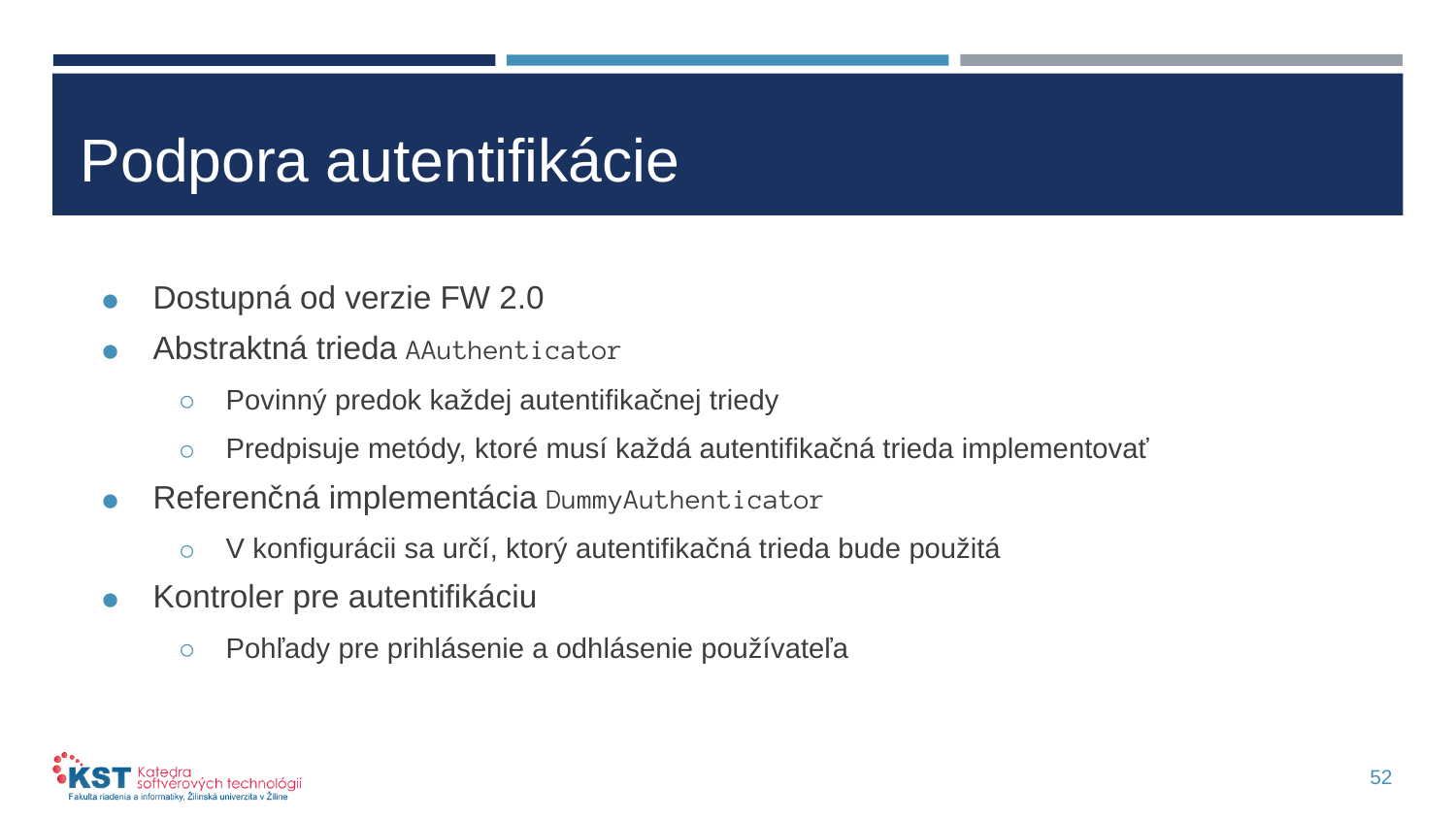

# Podpora autentifikácie
Dostupná od verzie FW 2.0
Abstraktná trieda AAuthenticator
Povinný predok každej autentifikačnej triedy
Predpisuje metódy, ktoré musí každá autentifikačná trieda implementovať
Referenčná implementácia DummyAuthenticator
V konfigurácii sa určí, ktorý autentifikačná trieda bude použitá
Kontroler pre autentifikáciu
Pohľady pre prihlásenie a odhlásenie používateľa
52